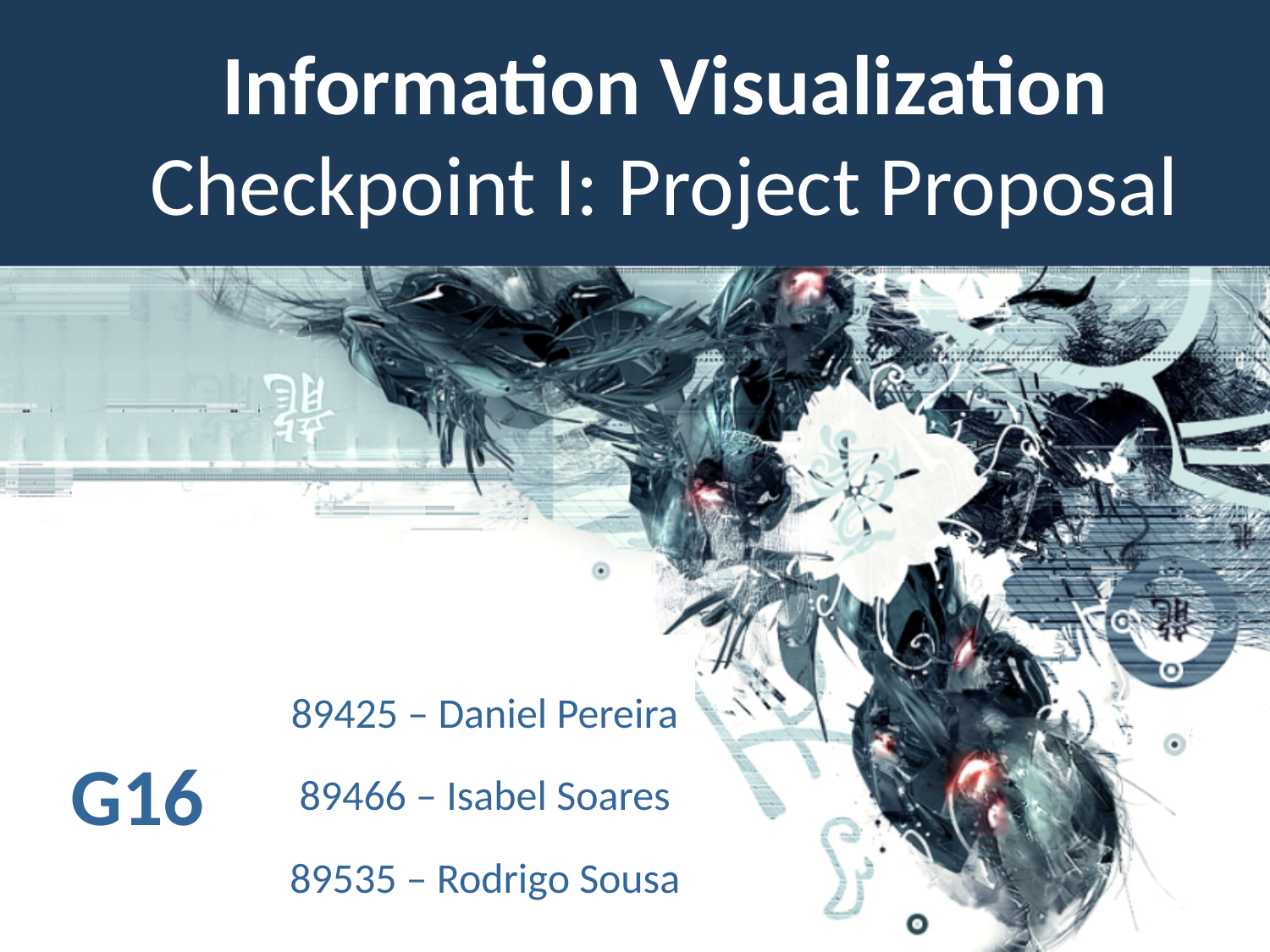

# Information Visualization Checkpoint I: Project Proposal
89425 – Daniel Pereira
89466 – Isabel Soares
89535 – Rodrigo Sousa
G16